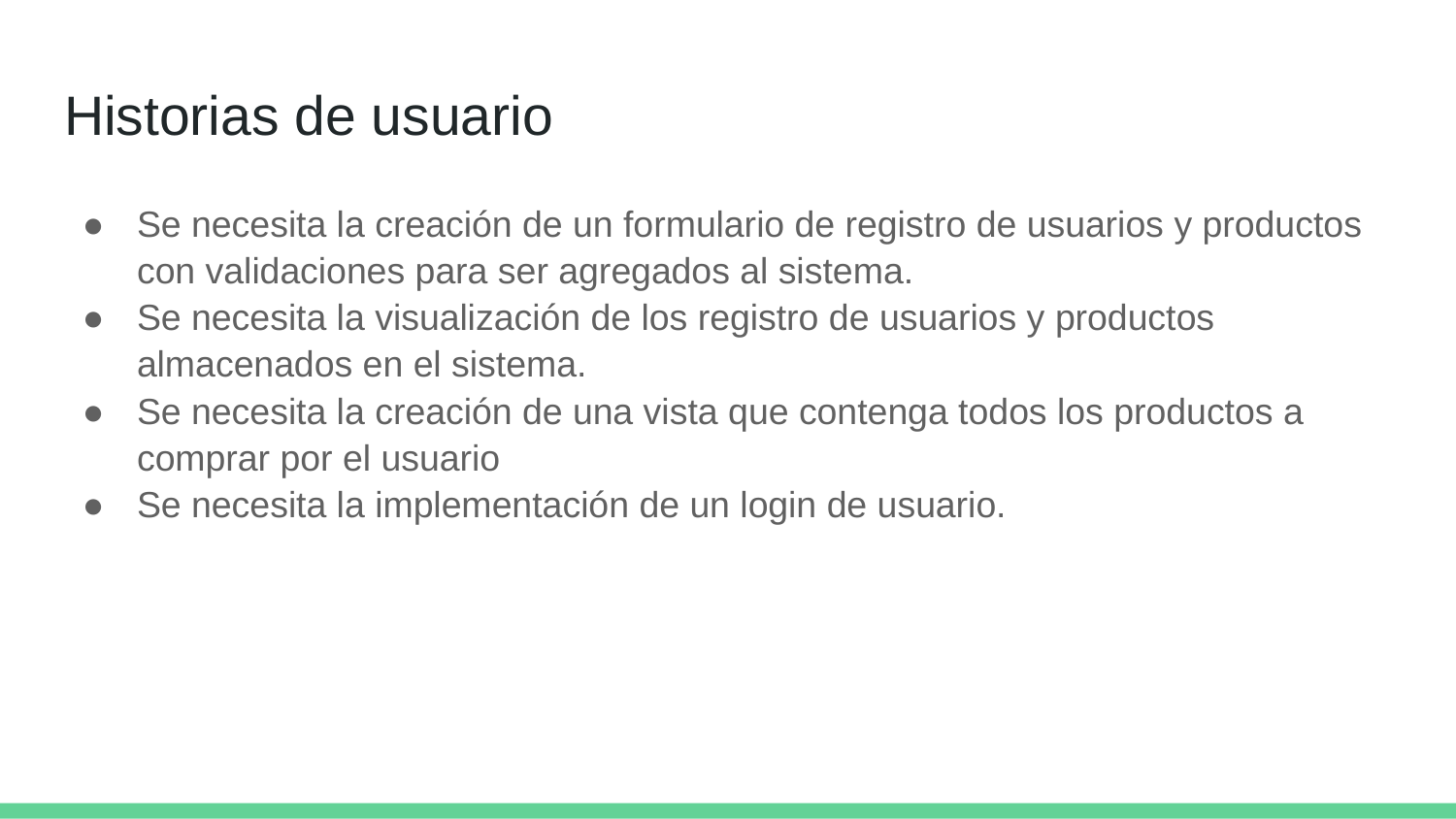

# Historias de usuario
Se necesita la creación de un formulario de registro de usuarios y productos con validaciones para ser agregados al sistema.
Se necesita la visualización de los registro de usuarios y productos almacenados en el sistema.
Se necesita la creación de una vista que contenga todos los productos a comprar por el usuario
Se necesita la implementación de un login de usuario.